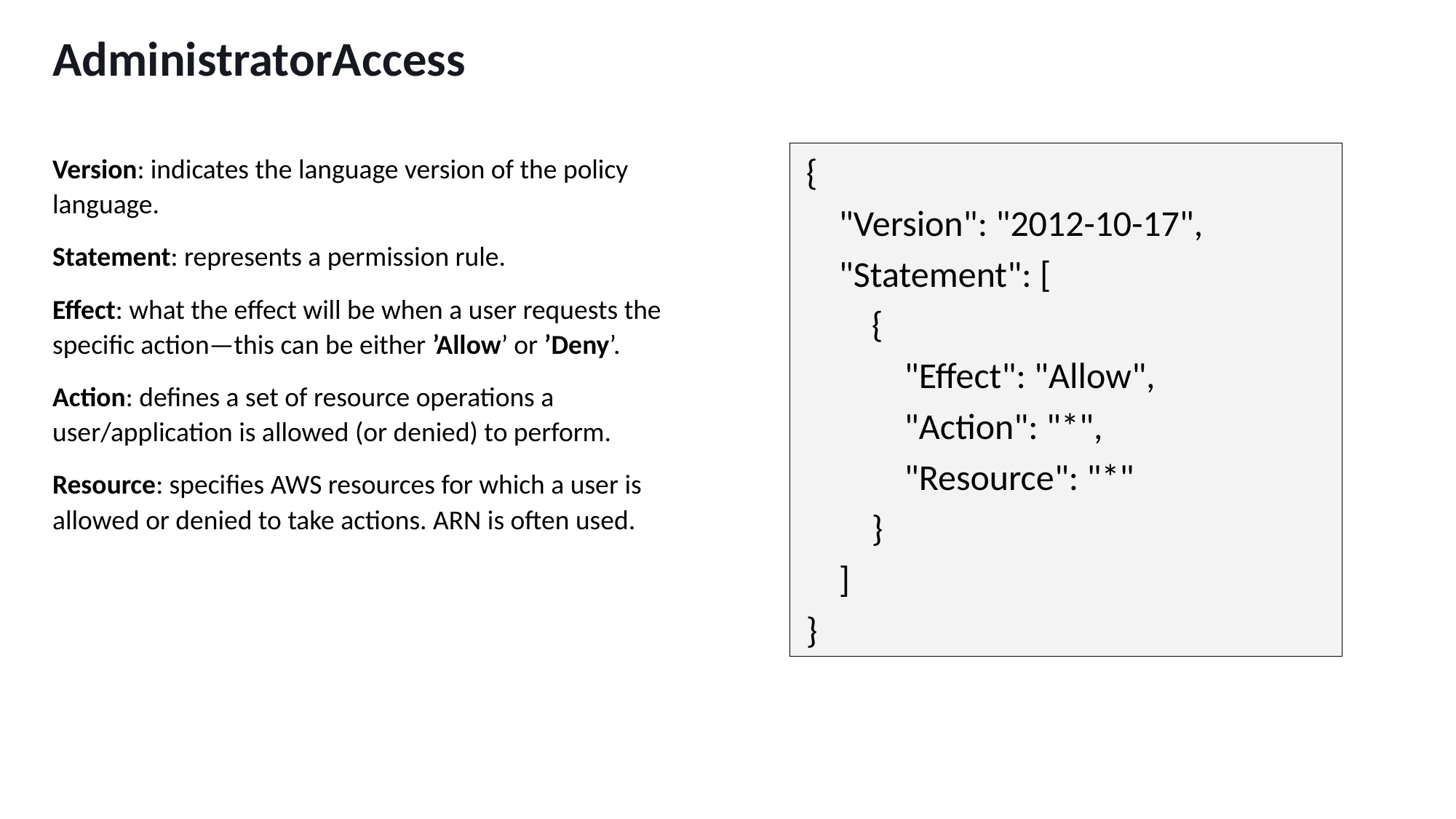

# AdministratorAccess
{
    "Version": "2012-10-17",
    "Statement": [
        {
            "Effect": "Allow",
            "Action": "*",
            "Resource": "*"
        }
    ]
}
Version: indicates the language version of the policy language.
Statement: represents a permission rule.
Effect: what the effect will be when a user requests the specific action—this can be either ’Allow’ or ’Deny’.
Action: defines a set of resource operations a user/application is allowed (or denied) to perform.
Resource: specifies AWS resources for which a user is allowed or denied to take actions. ARN is often used.